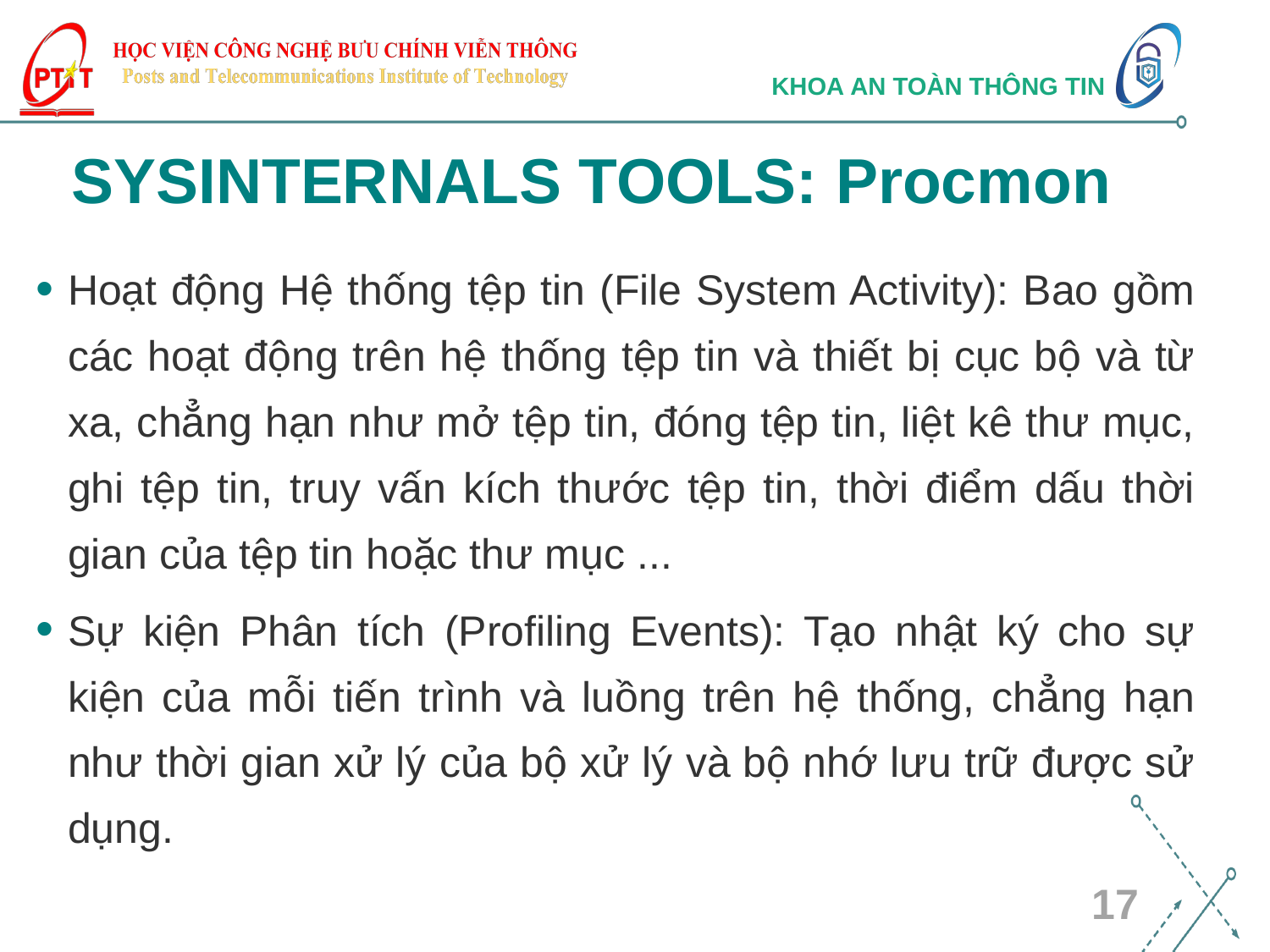

# SYSINTERNALS TOOLS: Procmon
Hoạt động Hệ thống tệp tin (File System Activity): Bao gồm các hoạt động trên hệ thống tệp tin và thiết bị cục bộ và từ xa, chẳng hạn như mở tệp tin, đóng tệp tin, liệt kê thư mục, ghi tệp tin, truy vấn kích thước tệp tin, thời điểm dấu thời gian của tệp tin hoặc thư mục ...
Sự kiện Phân tích (Profiling Events): Tạo nhật ký cho sự kiện của mỗi tiến trình và luồng trên hệ thống, chẳng hạn như thời gian xử lý của bộ xử lý và bộ nhớ lưu trữ được sử dụng.